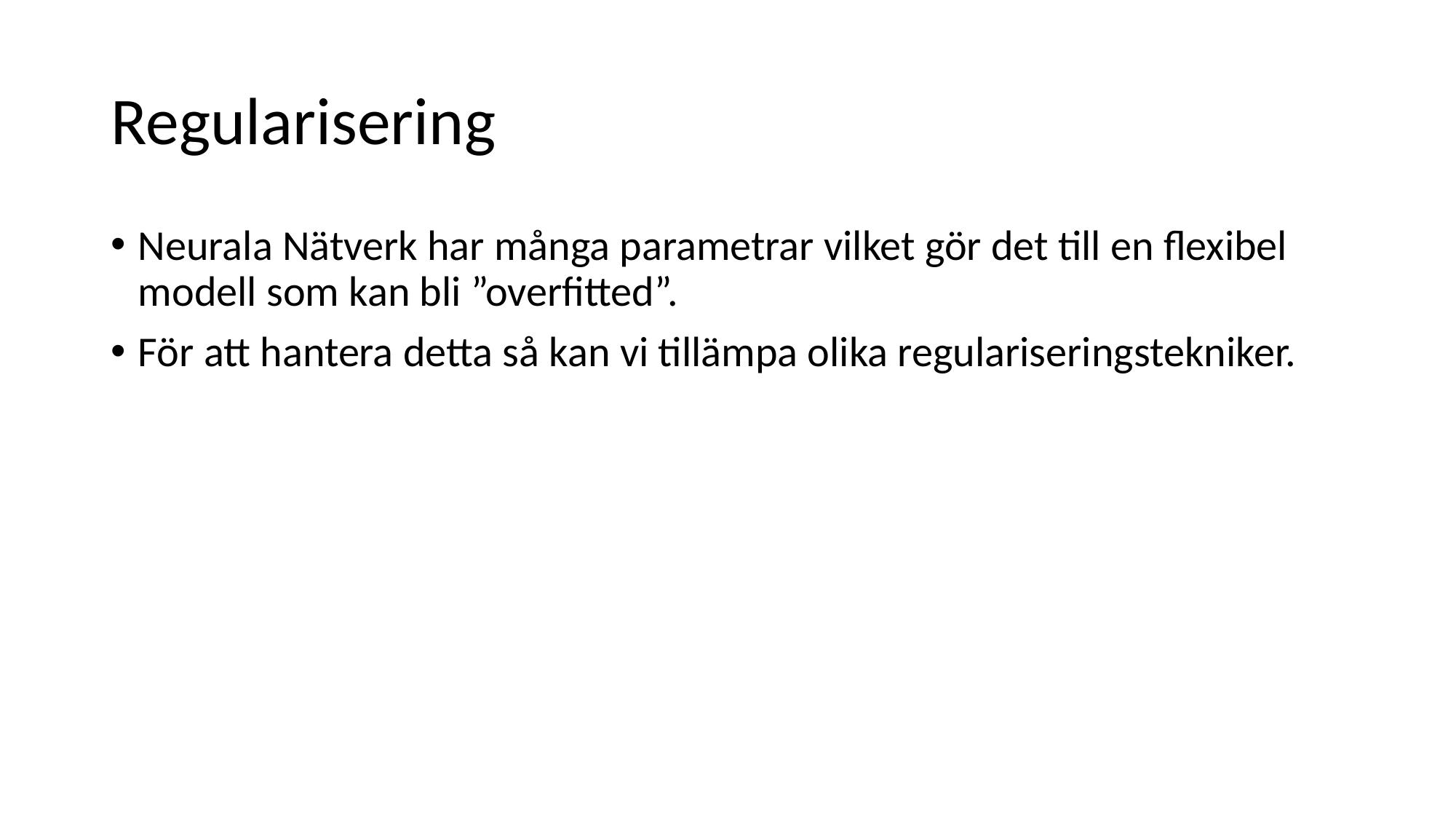

# Regularisering
Neurala Nätverk har många parametrar vilket gör det till en flexibel modell som kan bli ”overfitted”.
För att hantera detta så kan vi tillämpa olika regulariseringstekniker.